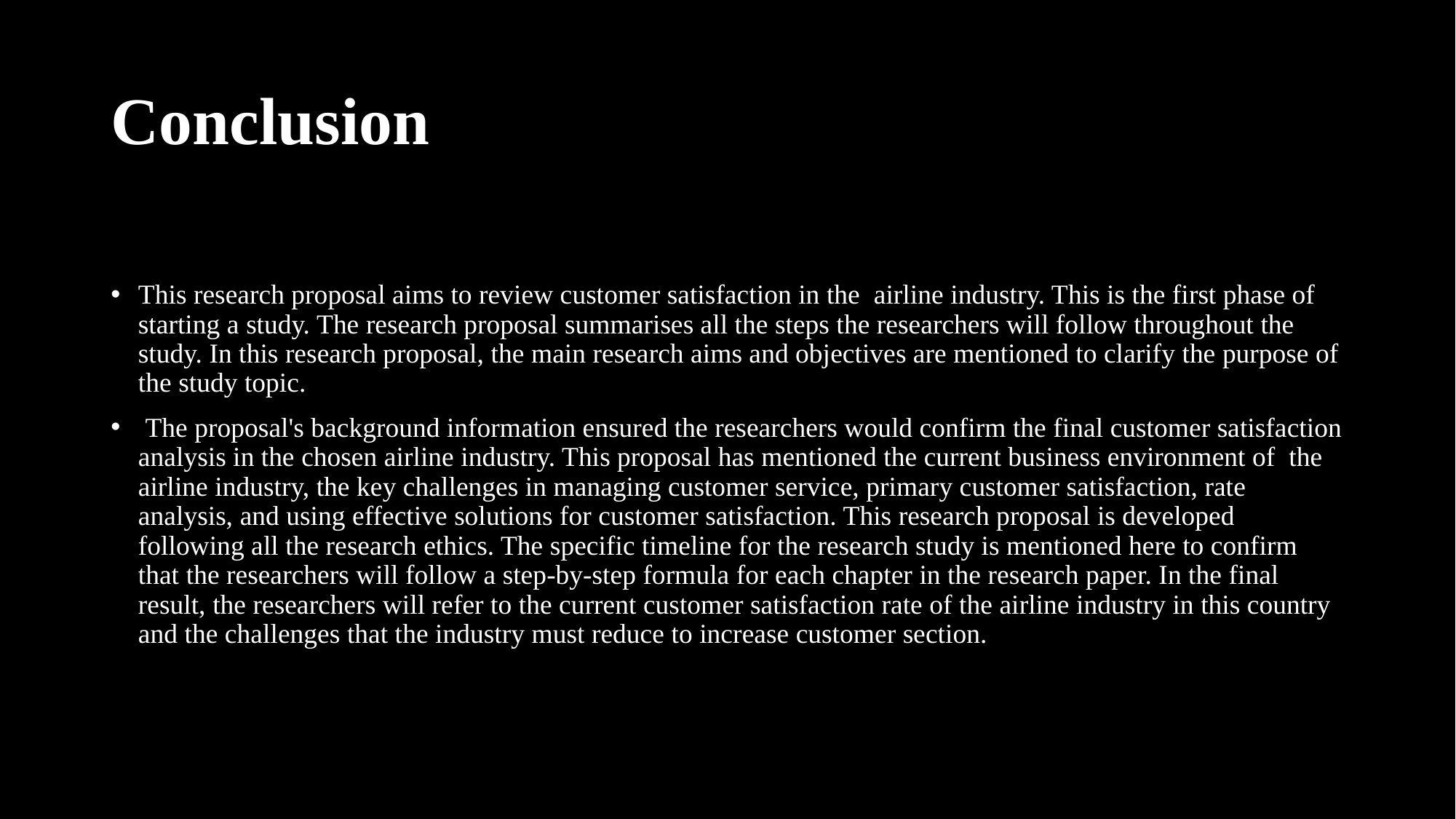

# Conclusion

This research proposal aims to review customer satisfaction in the  airline industry. This is the first phase of starting a study. The research proposal summarises all the steps the researchers will follow throughout the study. In this research proposal, the main research aims and objectives are mentioned to clarify the purpose of the study topic.
 The proposal's background information ensured the researchers would confirm the final customer satisfaction analysis in the chosen airline industry. This proposal has mentioned the current business environment of  the airline industry, the key challenges in managing customer service, primary customer satisfaction, rate analysis, and using effective solutions for customer satisfaction. This research proposal is developed following all the research ethics. The specific timeline for the research study is mentioned here to confirm that the researchers will follow a step-by-step formula for each chapter in the research paper. In the final result, the researchers will refer to the current customer satisfaction rate of the airline industry in this country and the challenges that the industry must reduce to increase customer section.